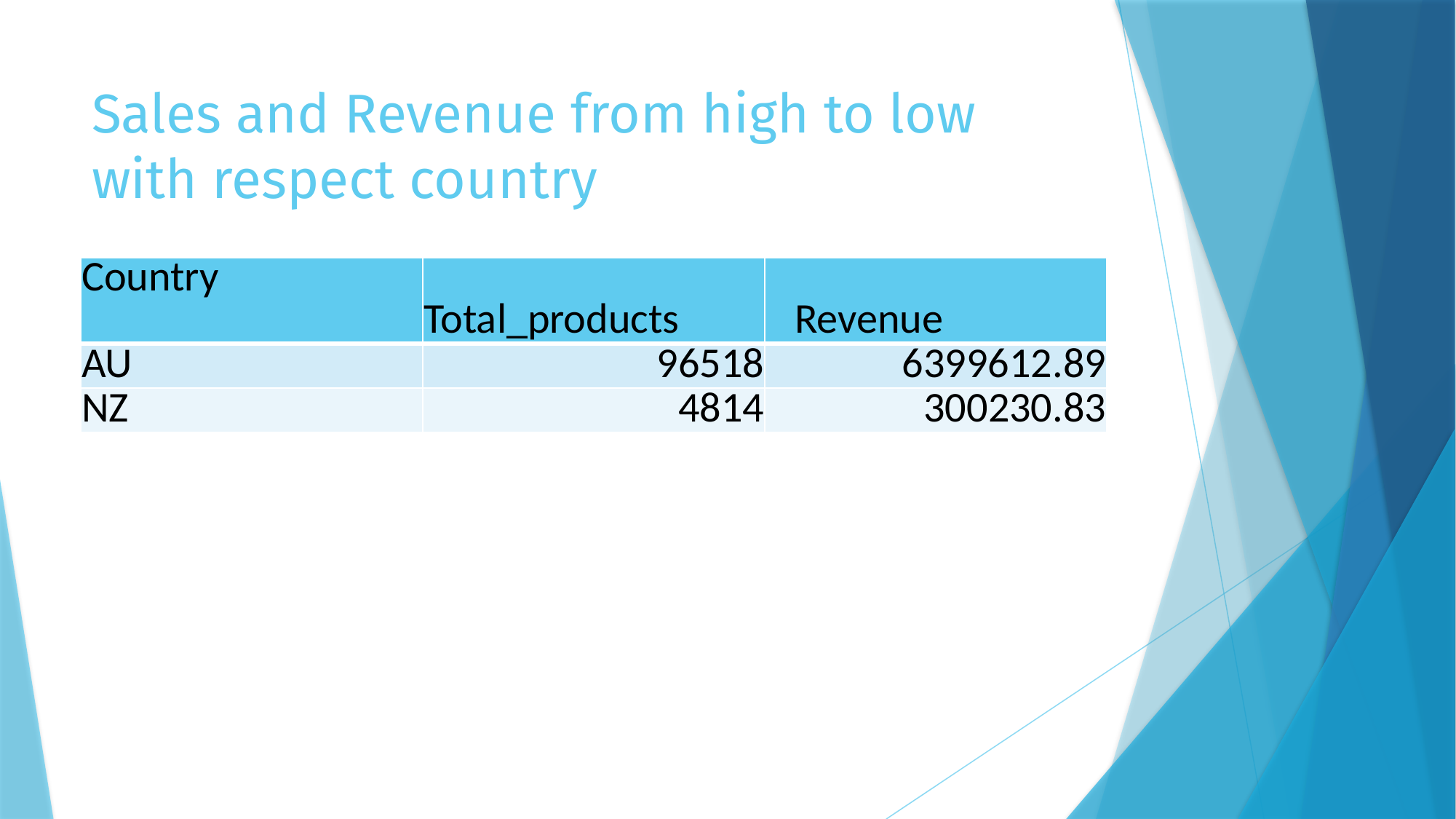

# Sales and Revenue from high to low with respect country
| Country | Total\_products | Revenue |
| --- | --- | --- |
| AU | 96518 | 6399612.89 |
| NZ | 4814 | 300230.83 |